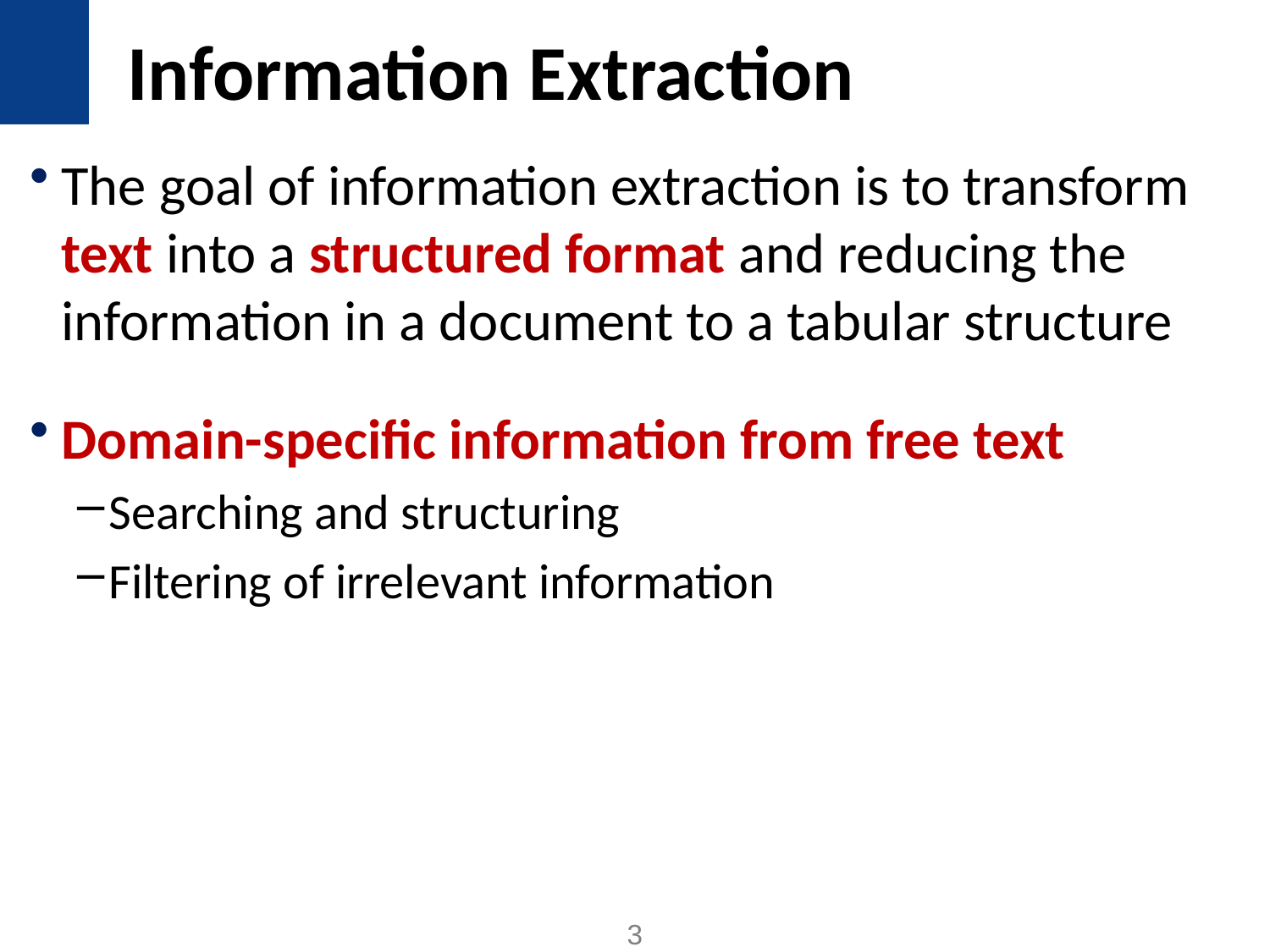

# Information Extraction
The goal of information extraction is to transform text into a structured format and reducing the information in a document to a tabular structure

Domain-specific information from free text
Searching and structuring
Filtering of irrelevant information

3